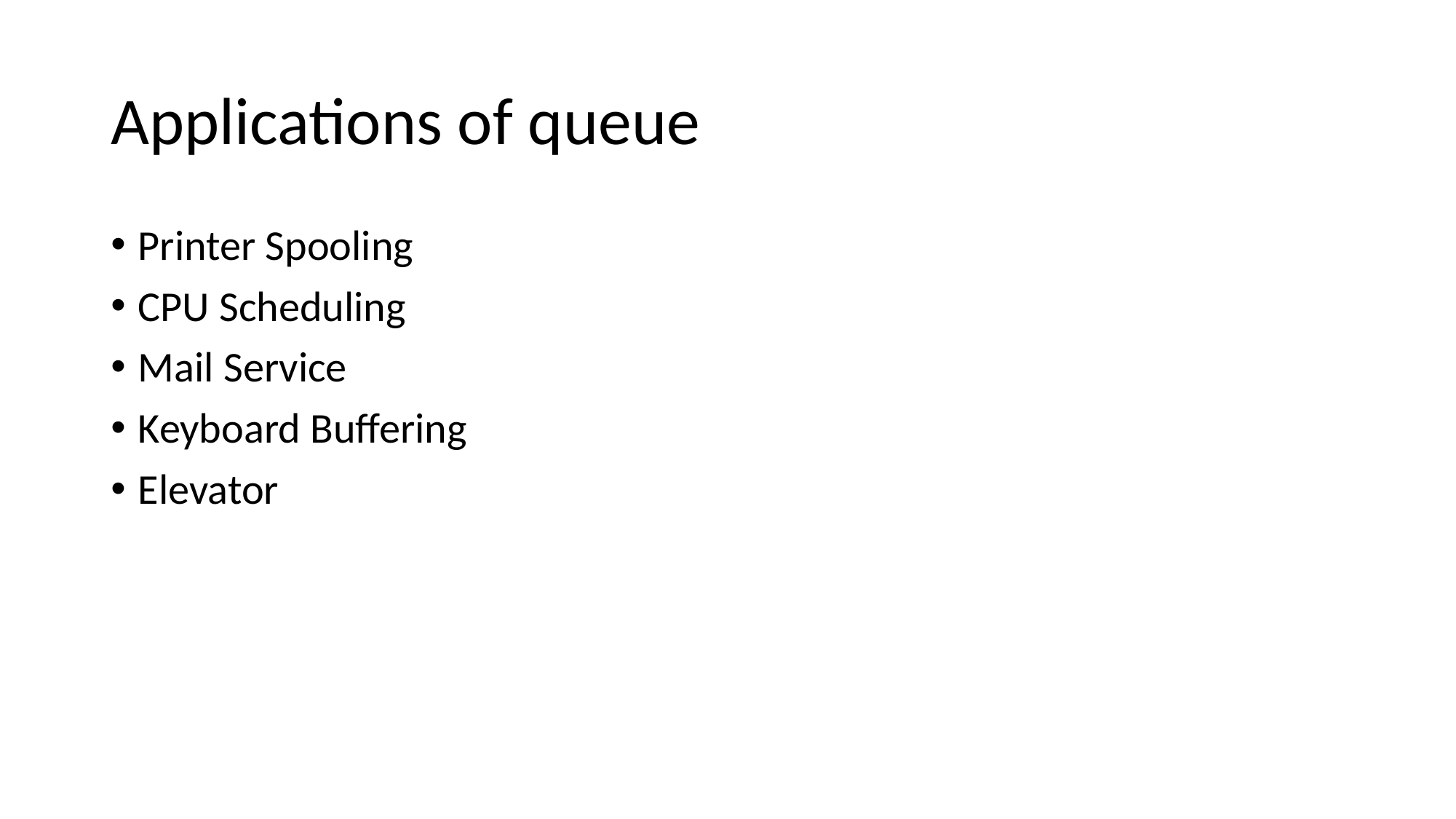

# Applications of queue
Printer Spooling
CPU Scheduling
Mail Service
Keyboard Buffering
Elevator